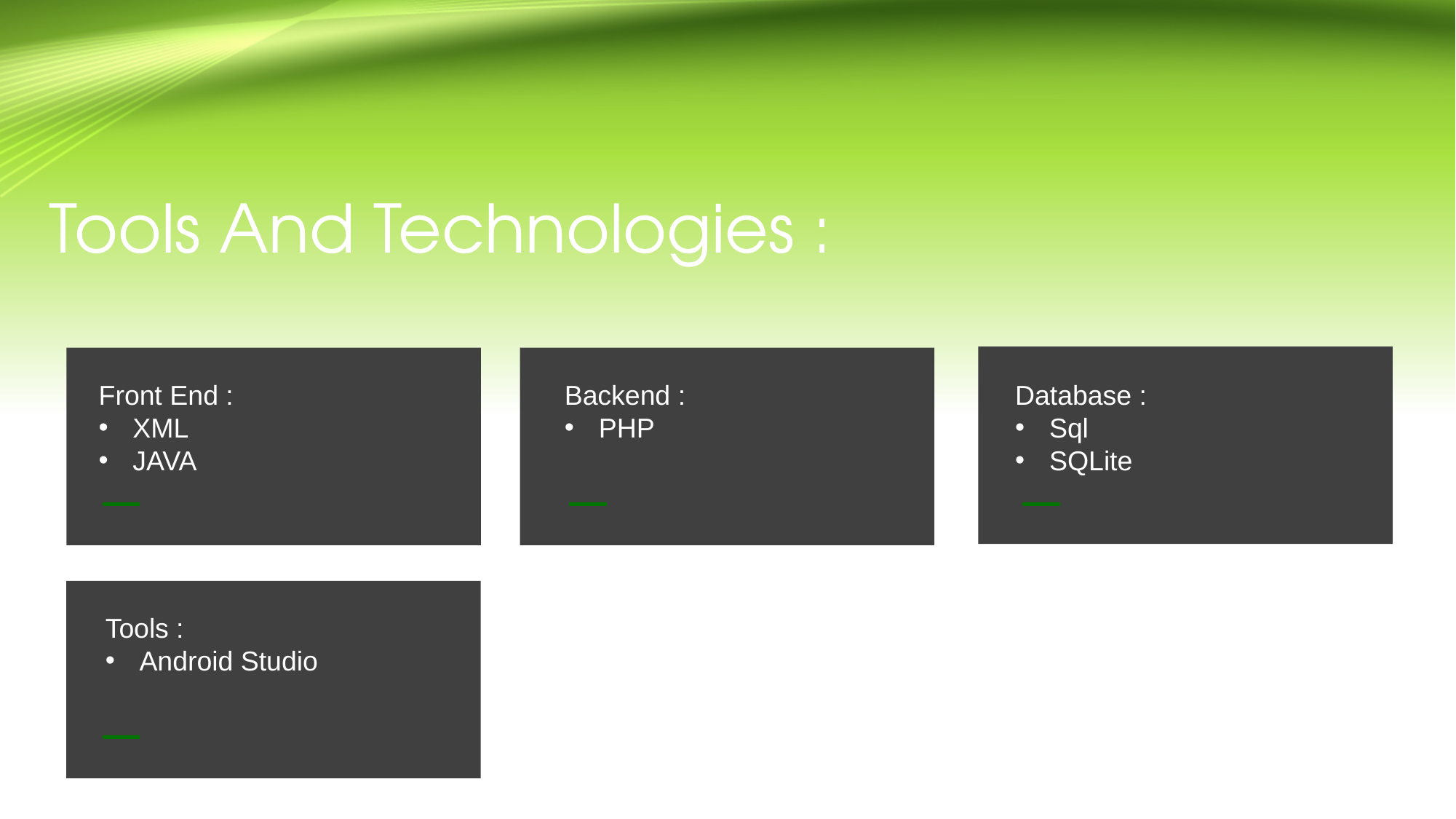

Tools And Technologies :

Front End :
XML
JAVA
Backend :
PHP
Database :
Sql
SQLite

Tools :
Android Studio